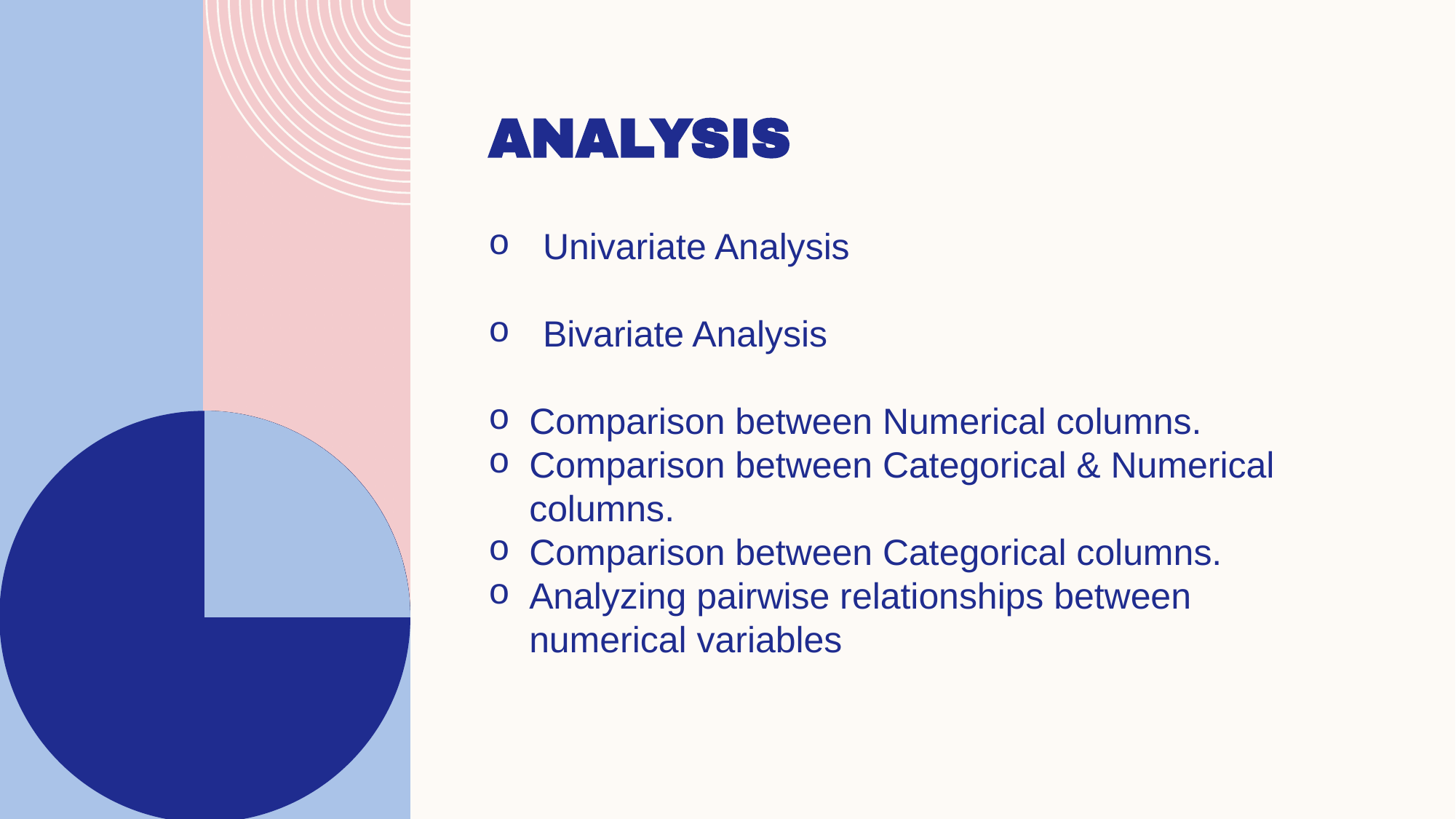

# analysis
Univariate Analysis

Bivariate Analysis

Comparison between Numerical columns.
Comparison between Categorical & Numerical columns.
Comparison between Categorical columns.
Analyzing pairwise relationships between numerical variables